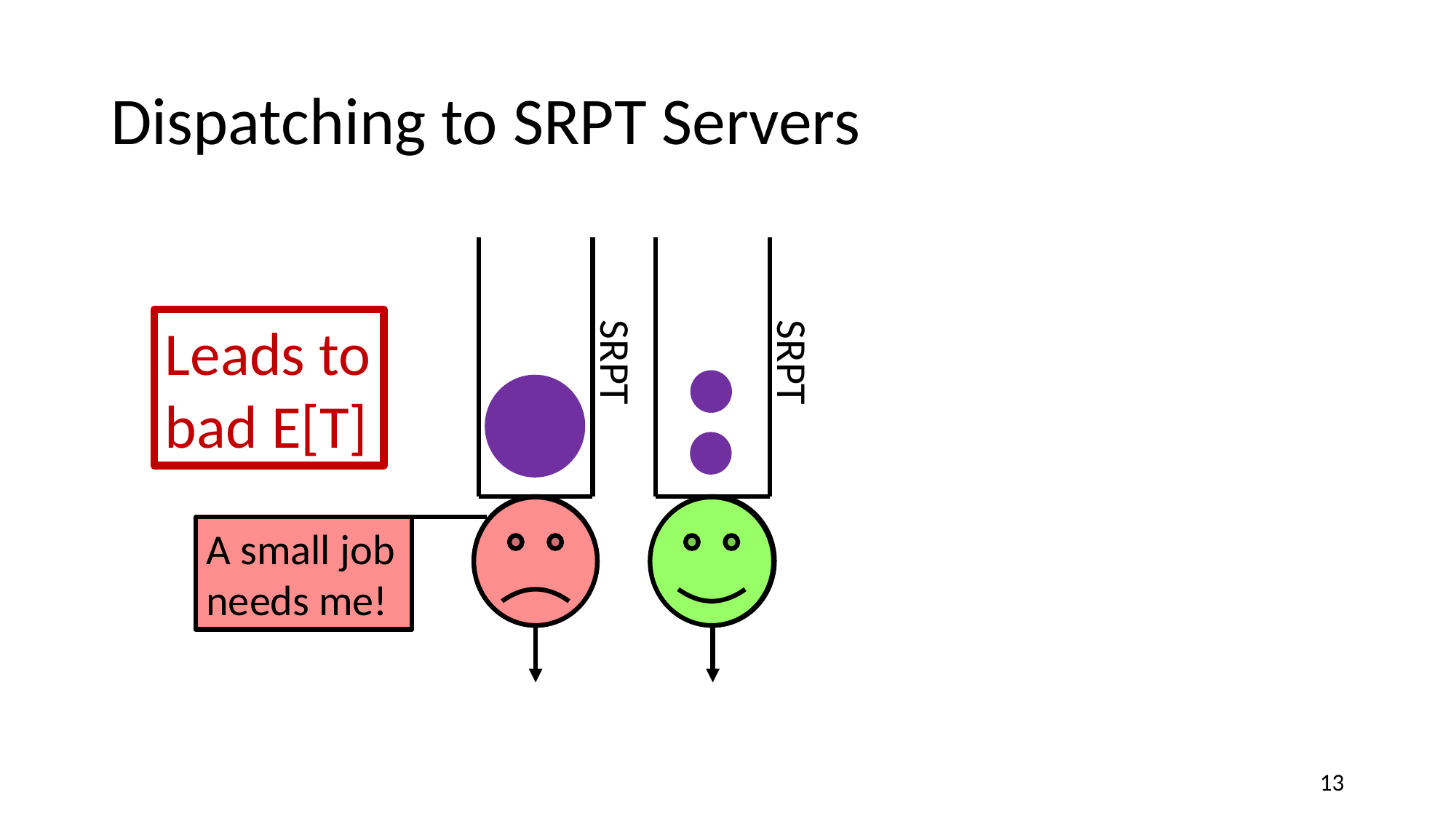

# Dispatching to SRPT Servers

SRPT
SRPT
Leads to bad E[T]

A small job needs me!
13